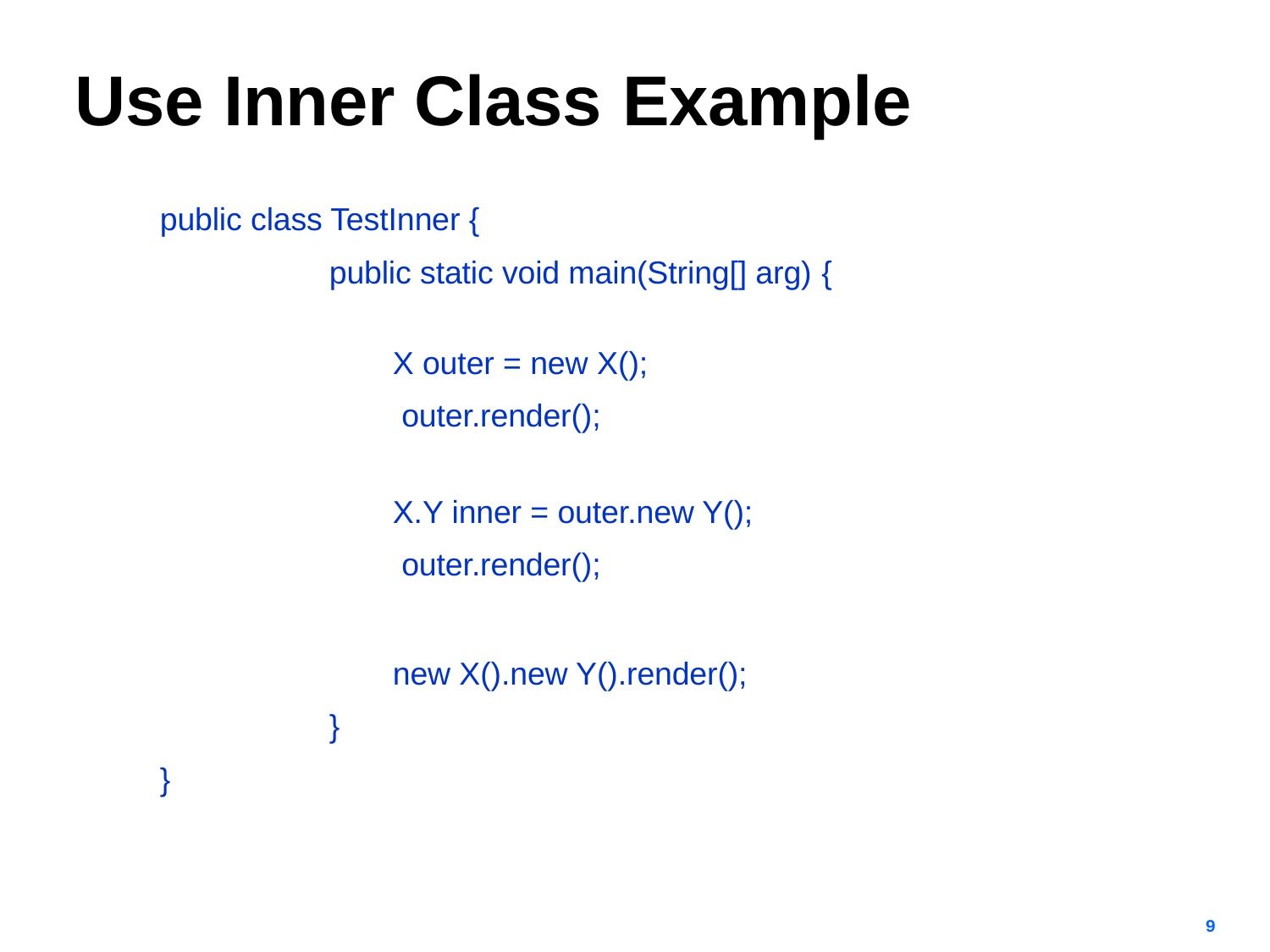

# Use Inner Class Example
public class TestInner {
public static void main(String[] arg) {

X outer = new X();  outer.render();

X.Y inner = outer.new Y();  outer.render();

new X().new Y().render();
}
}
9